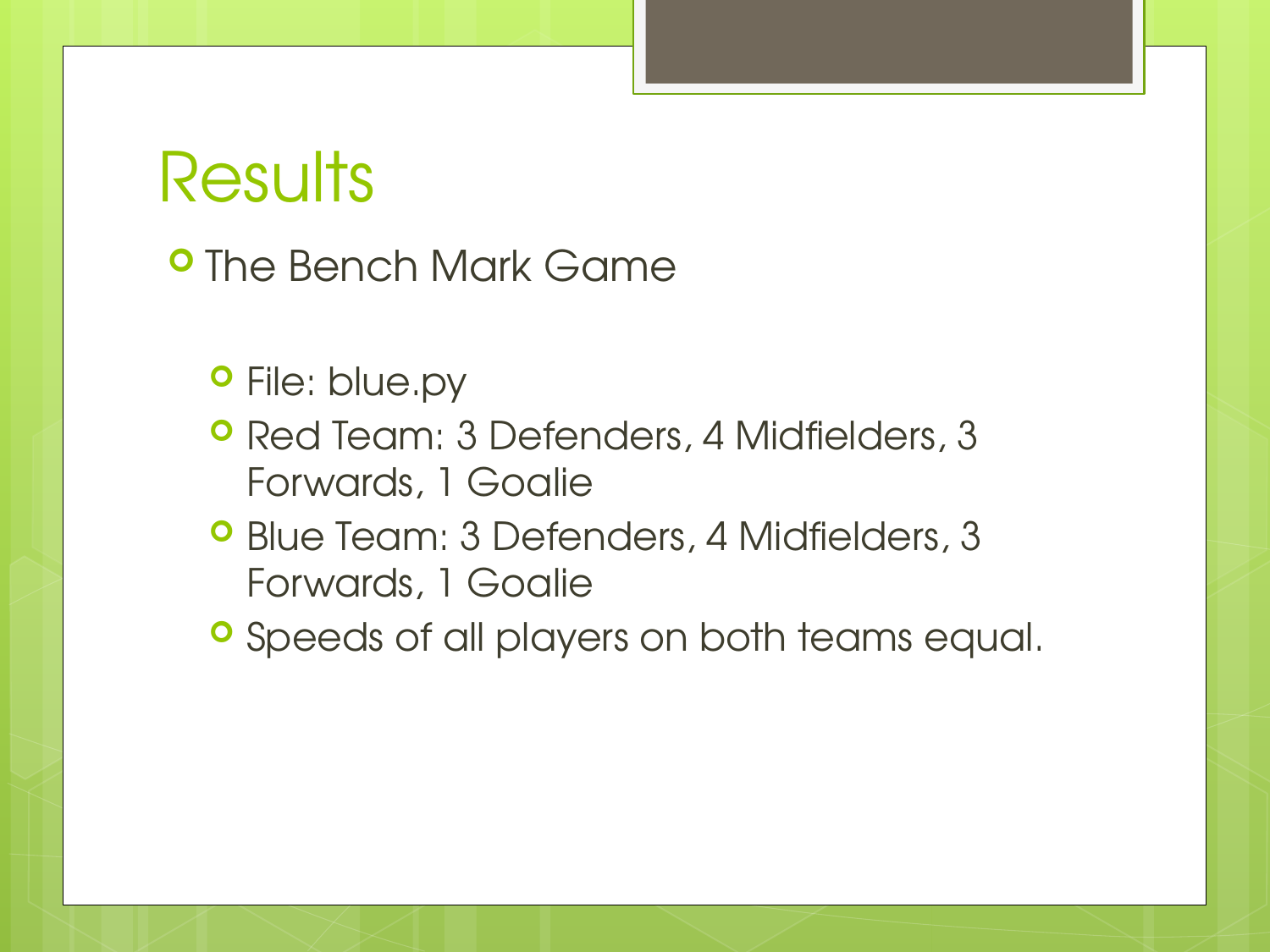

# Results
The Bench Mark Game

File: blue.py
Red Team: 3 Defenders, 4 Midfielders, 3 Forwards, 1 Goalie
Blue Team: 3 Defenders, 4 Midfielders, 3 Forwards, 1 Goalie
Speeds of all players on both teams equal.